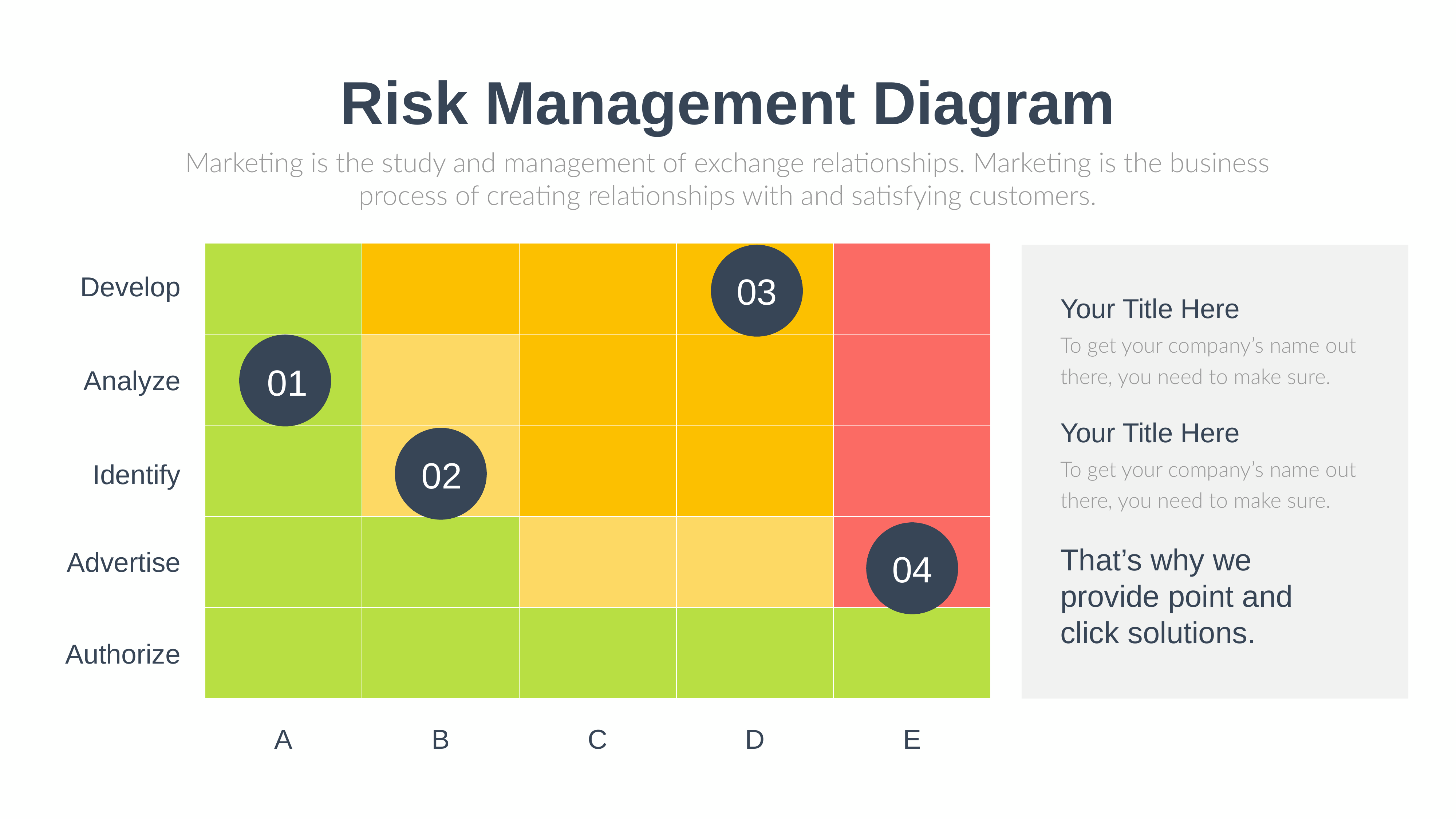

Risk Management Diagram
Marketing is the study and management of exchange relationships. Marketing is the business process of creating relationships with and satisfying customers.

Develop

Analyze

Identify

Advertise

Authorize
A
B
C
D
E

03

Your Title Here
To get your company’s name out there, you need to make sure.
Your Title Here
To get your company’s name out there, you need to make sure.
That’s why we provide point and click solutions.

01

02

04